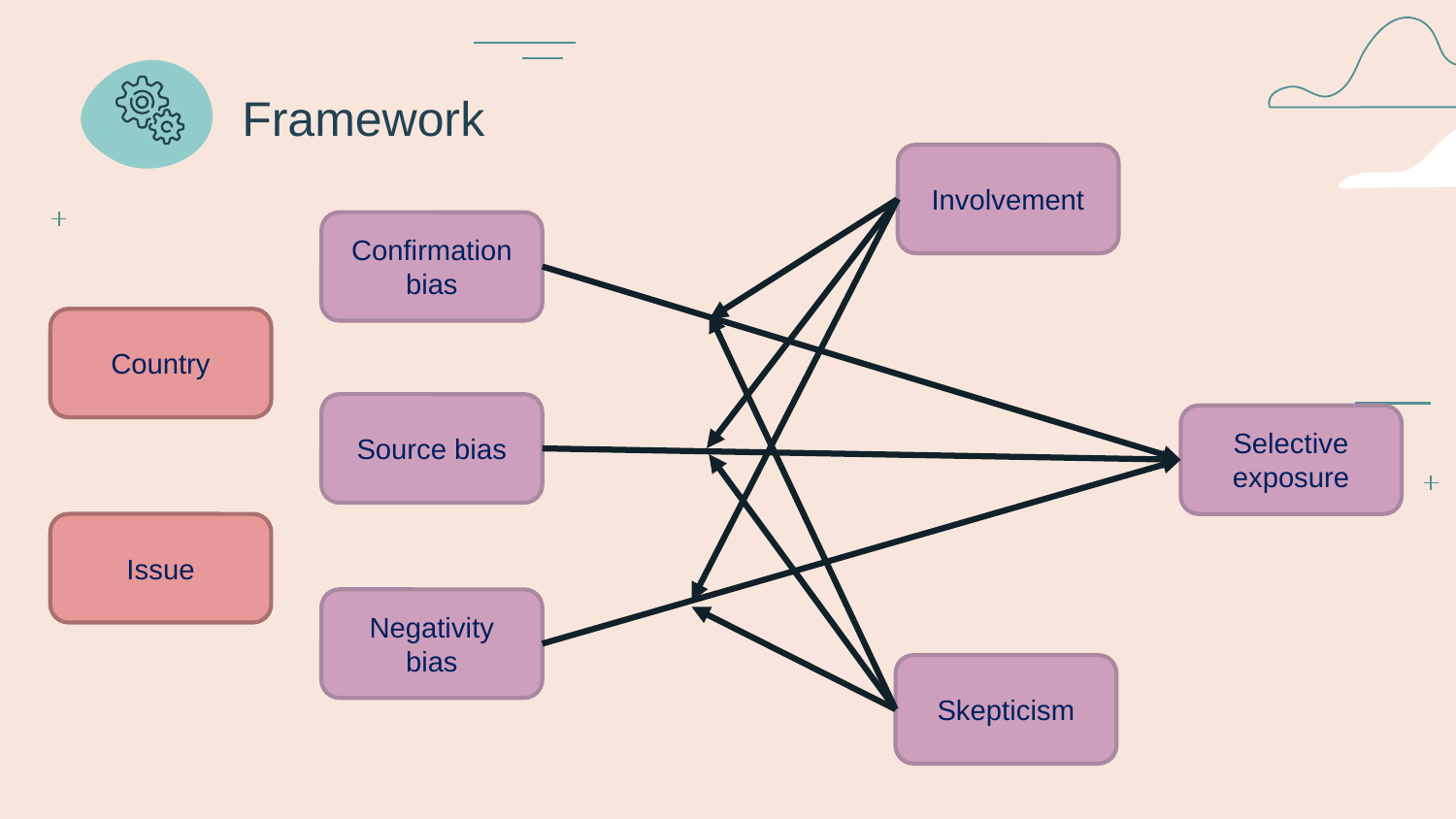

# Framework
Involvement
Confirmation bias
Country
Source bias
Selective exposure
Issue
Negativity bias
Skepticism